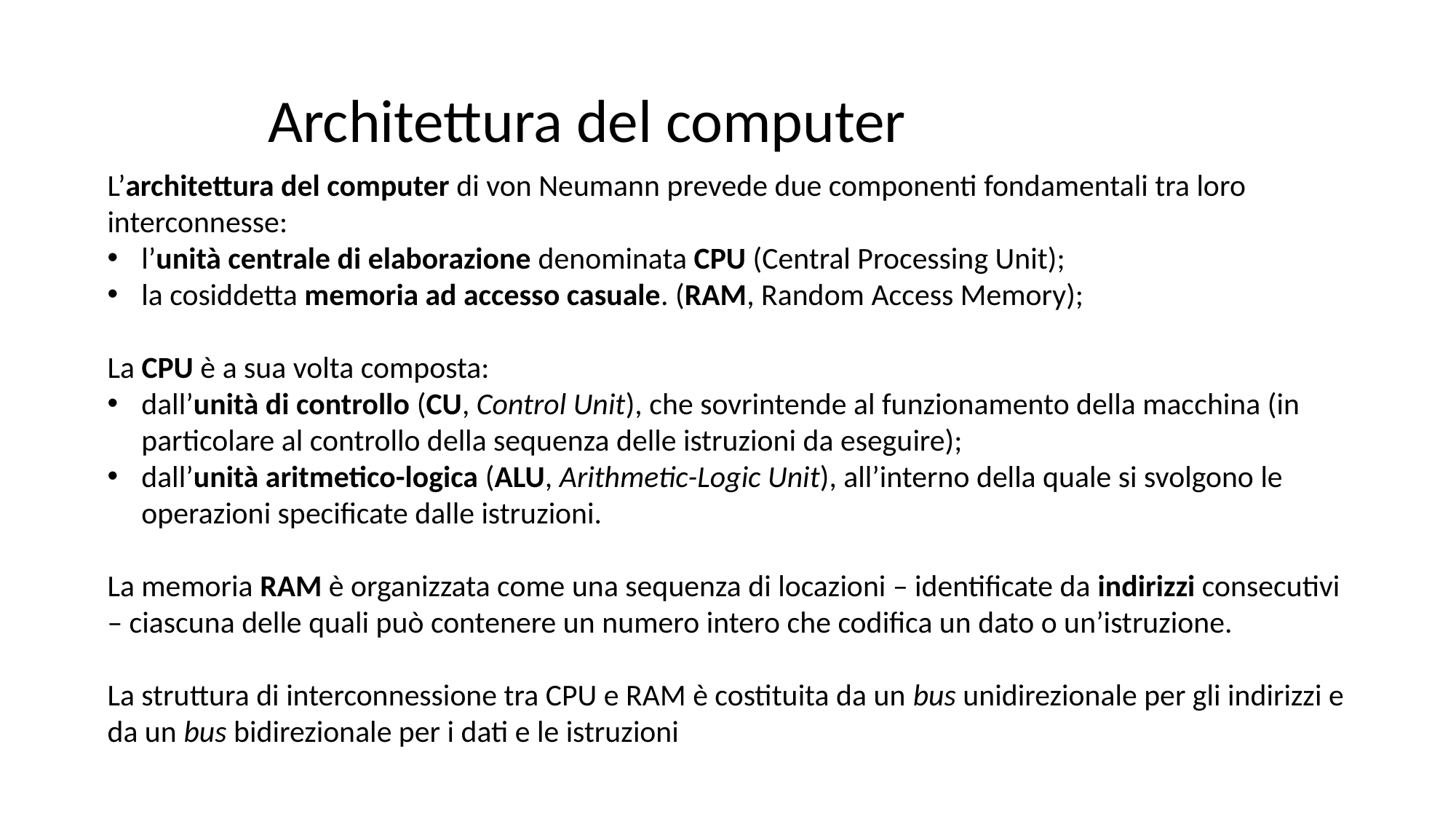

Architettura del computer
L’architettura del computer di von Neumann prevede due componenti fondamentali tra loro interconnesse:
l’unità centrale di elaborazione denominata CPU (Central Processing Unit);
la cosiddetta memoria ad accesso casuale. (RAM, Random Access Memory);

La CPU è a sua volta composta:
dall’unità di controllo (CU, Control Unit), che sovrintende al funzionamento della macchina (in particolare al controllo della sequenza delle istruzioni da eseguire);
dall’unità aritmetico-logica (ALU, Arithmetic-Logic Unit), all’interno della quale si svolgono le operazioni specificate dalle istruzioni.

La memoria RAM è organizzata come una sequenza di locazioni – identificate da indirizzi consecutivi – ciascuna delle quali può contenere un numero intero che codifica un dato o un’istruzione.

La struttura di interconnessione tra CPU e RAM è costituita da un bus unidirezionale per gli indirizzi e da un bus bidirezionale per i dati e le istruzioni